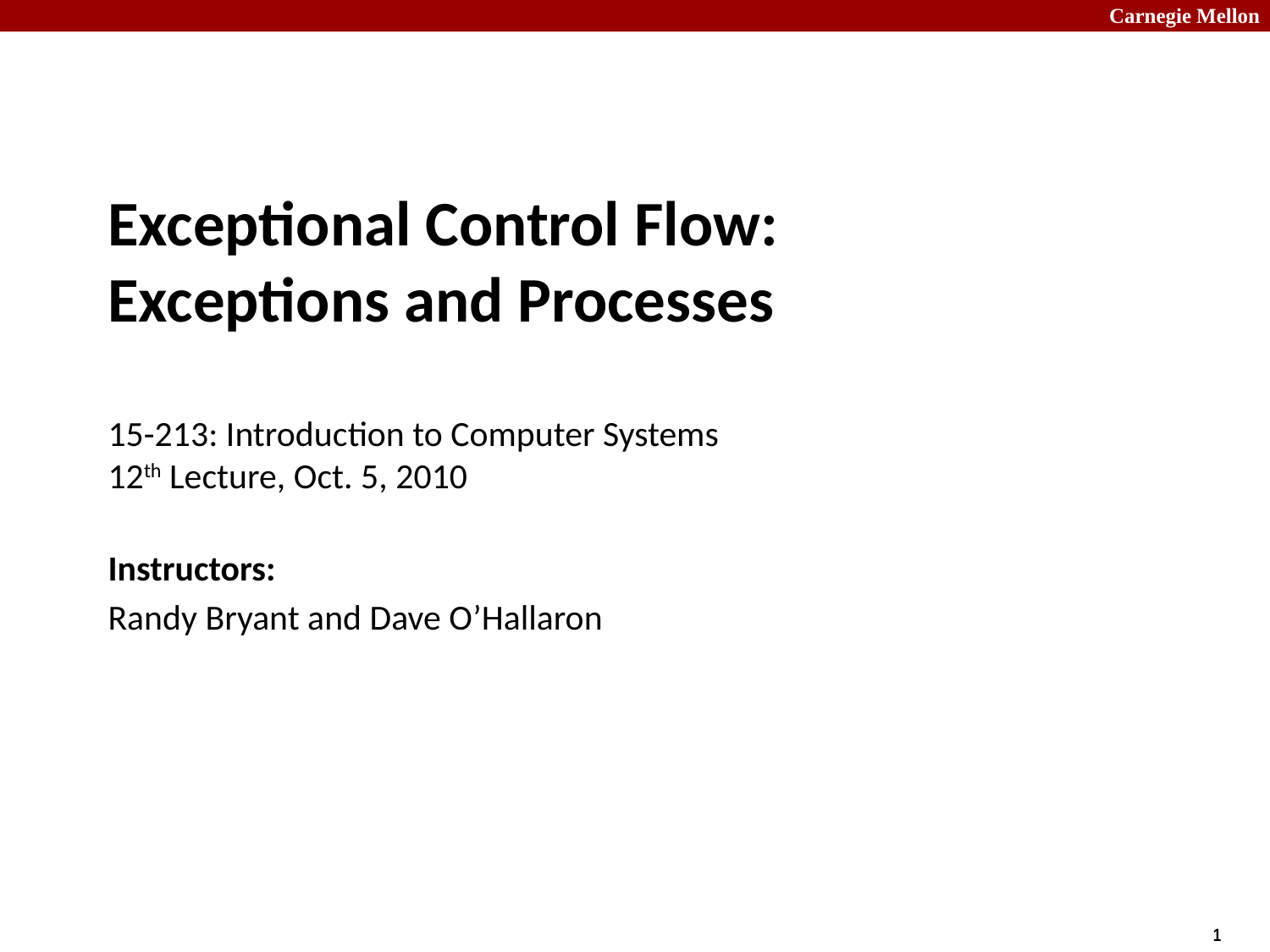

# Exceptional Control Flow: Exceptions and Processes 15-213: Introduction to Computer Systems 12th Lecture, Oct. 5, 2010
Instructors:
Randy Bryant and Dave O’Hallaron